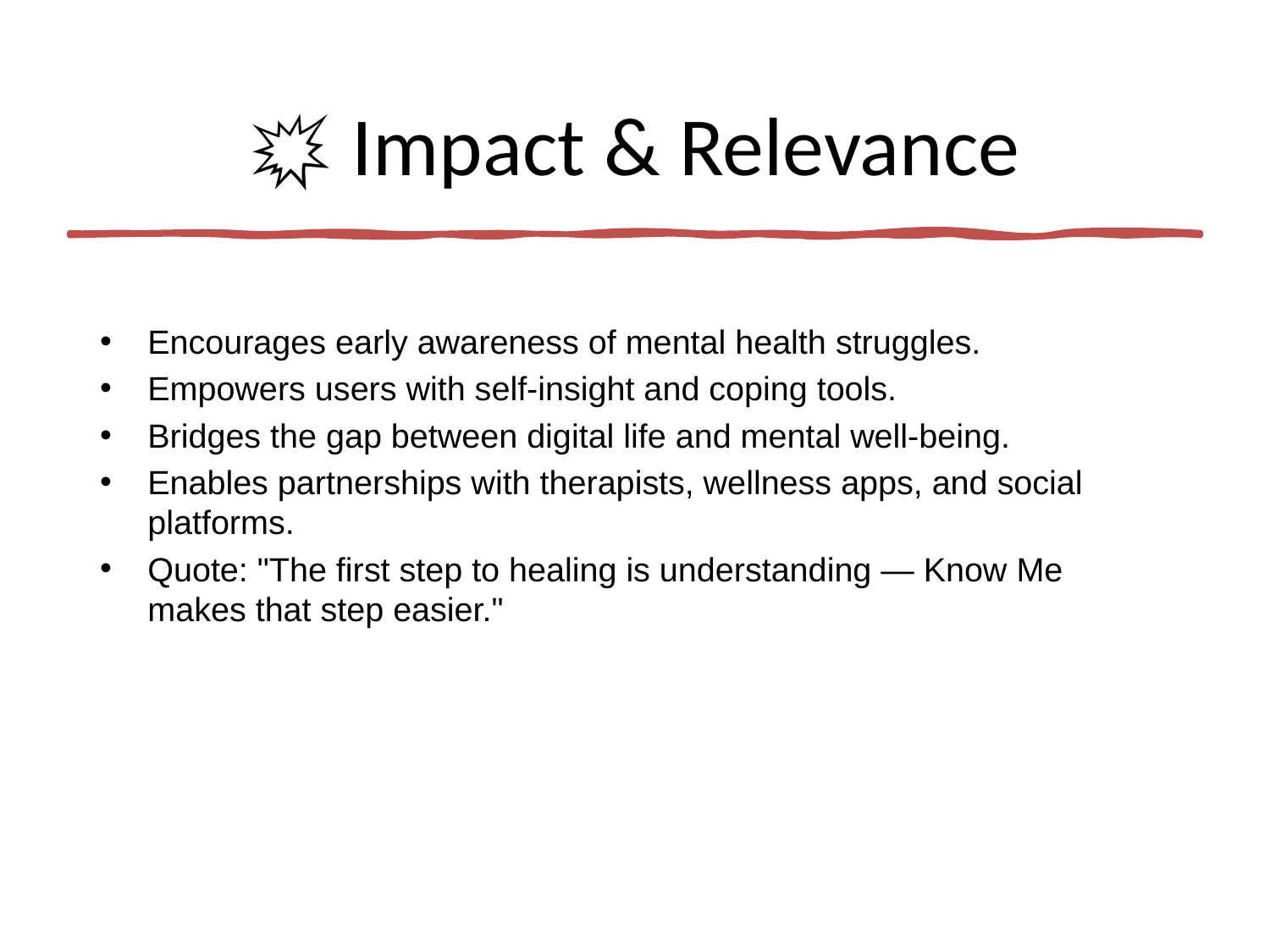

# 💥 Impact & Relevance

Encourages early awareness of mental health struggles.
Empowers users with self-insight and coping tools.
Bridges the gap between digital life and mental well-being.
Enables partnerships with therapists, wellness apps, and social platforms.
Quote: "The first step to healing is understanding — Know Me makes that step easier."